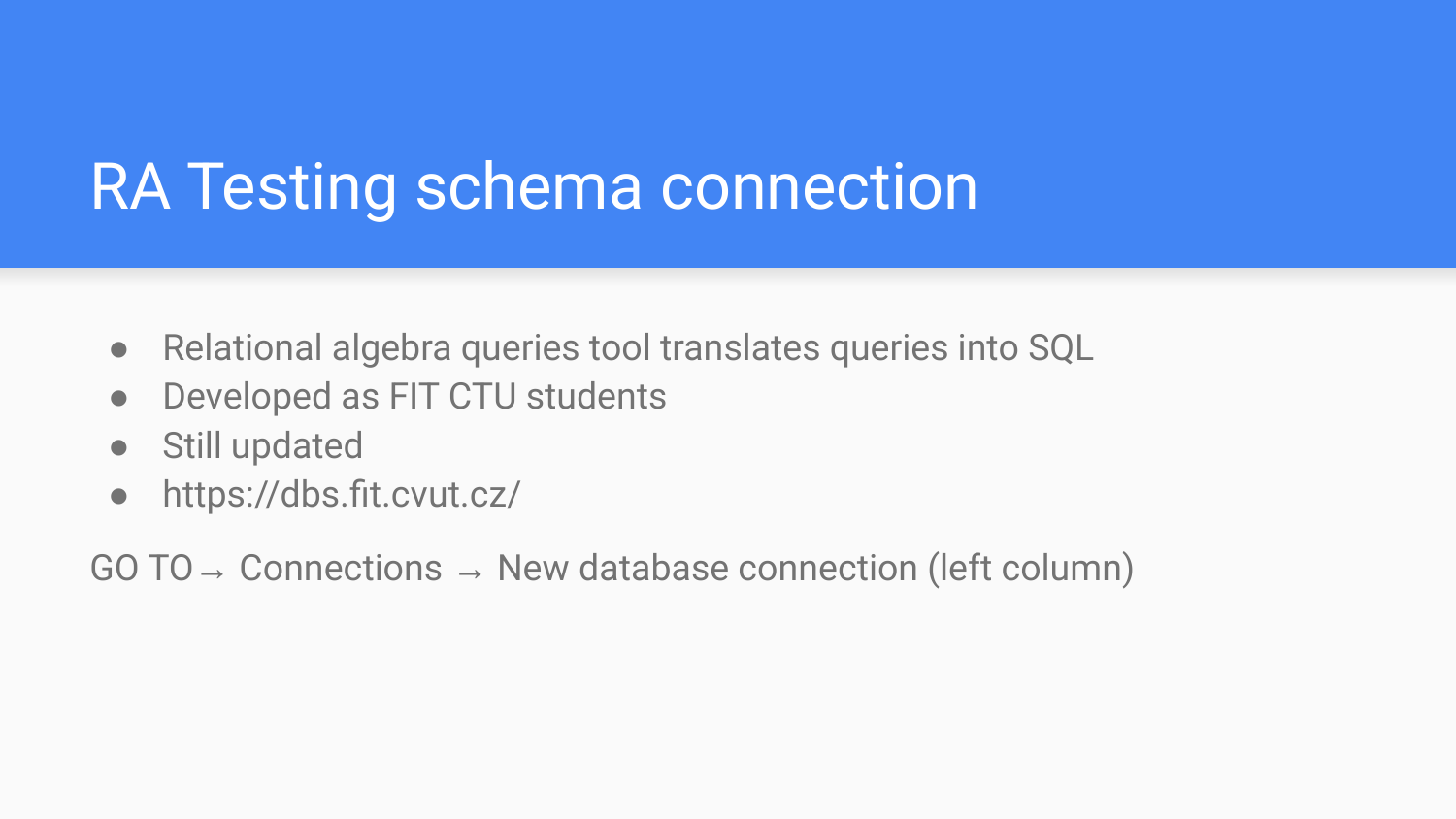

# RA Testing schema connection
Relational algebra queries tool translates queries into SQL
Developed as FIT CTU students
Still updated
https://dbs.fit.cvut.cz/
GO TO→ Connections → New database connection (left column)